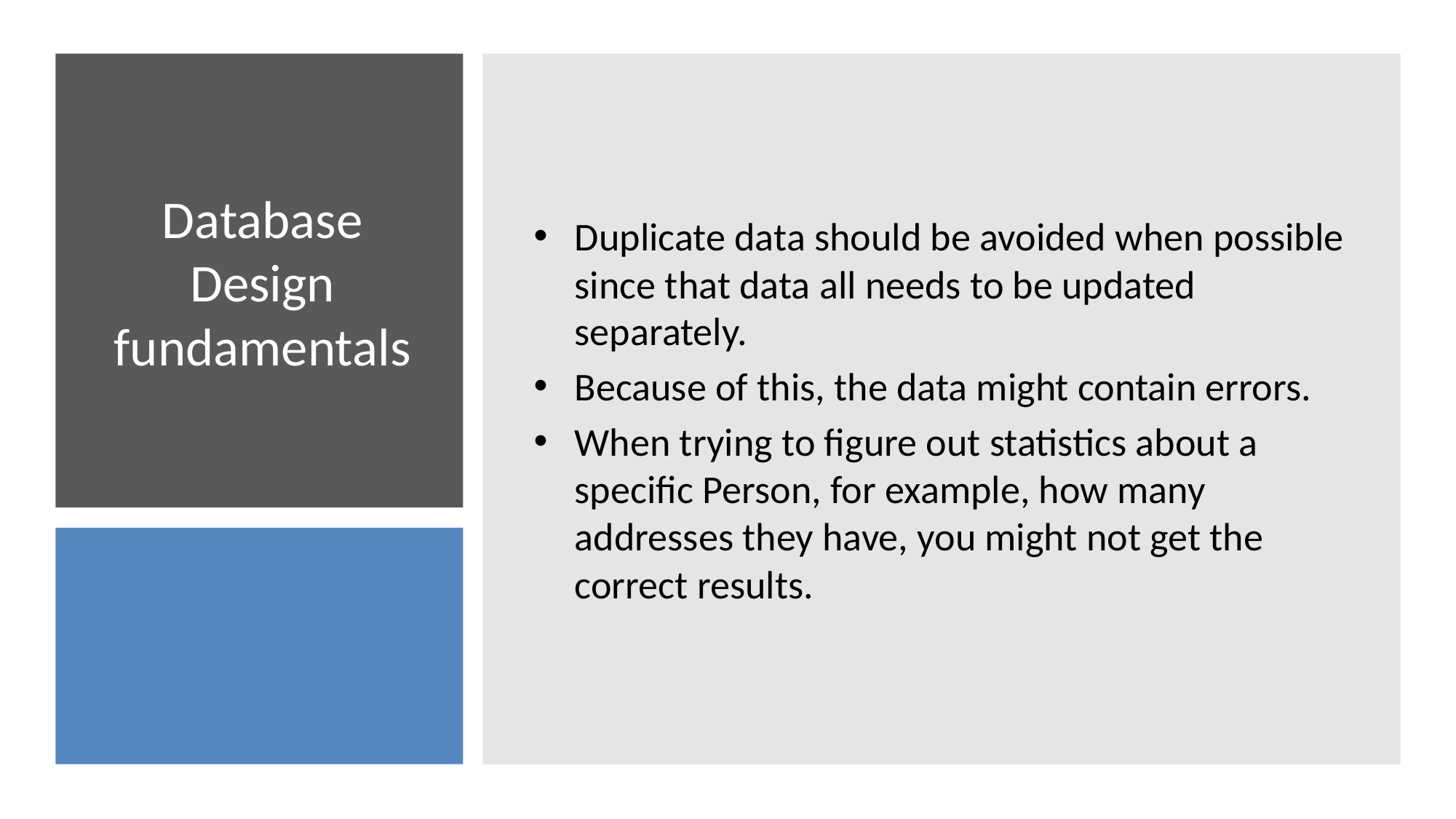

Duplicate data should be avoided when possible since that data all needs to be updated separately.
Because of this, the data might contain errors.
When trying to figure out statistics about a specific Person, for example, how many addresses they have, you might not get the correct results.
# Database Design fundamentals